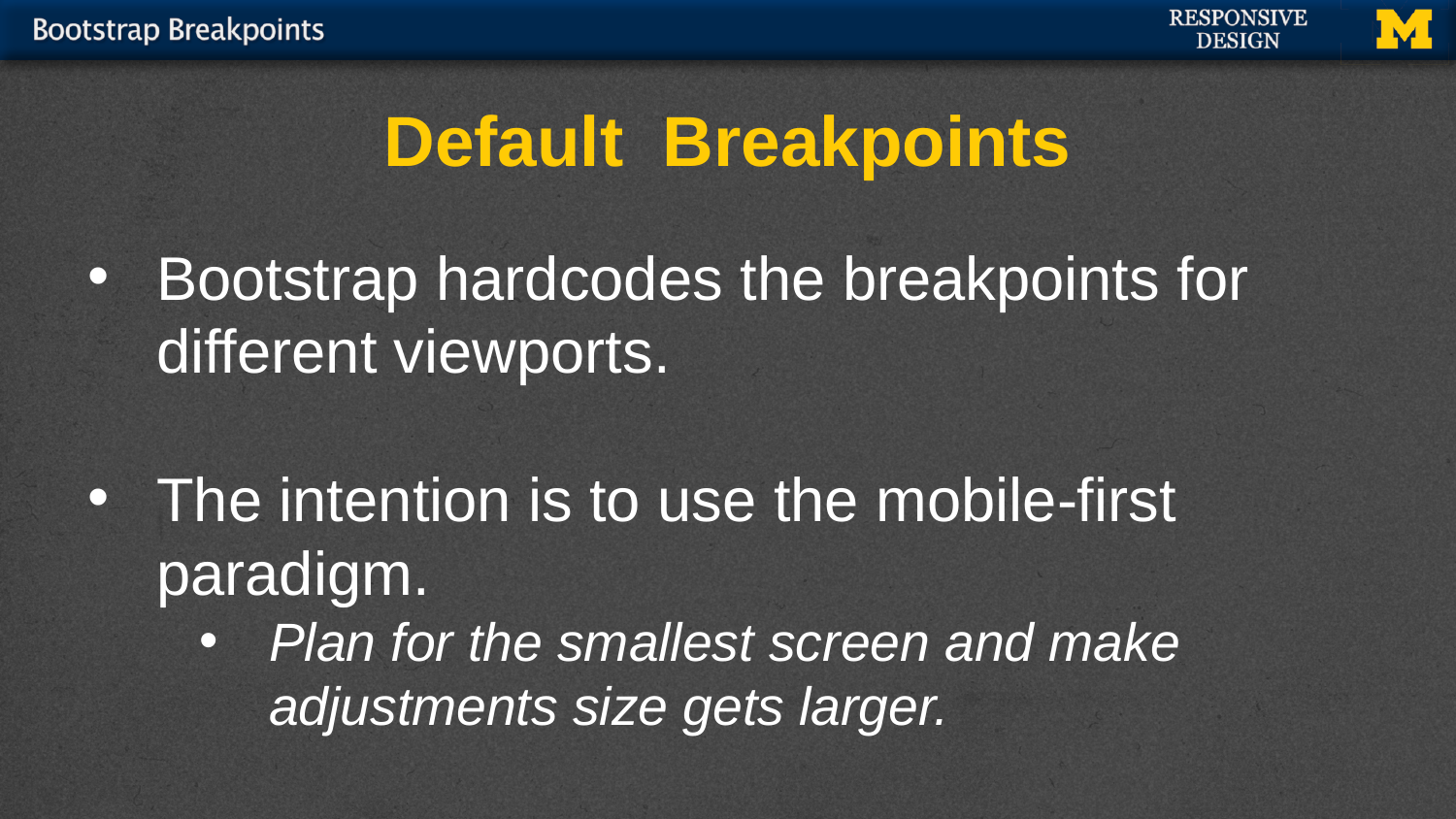

# Default  Breakpoints
Bootstrap hardcodes the breakpoints for different viewports.

The intention is to use the mobile-first paradigm.
Plan for the smallest screen and make adjustments size gets larger.